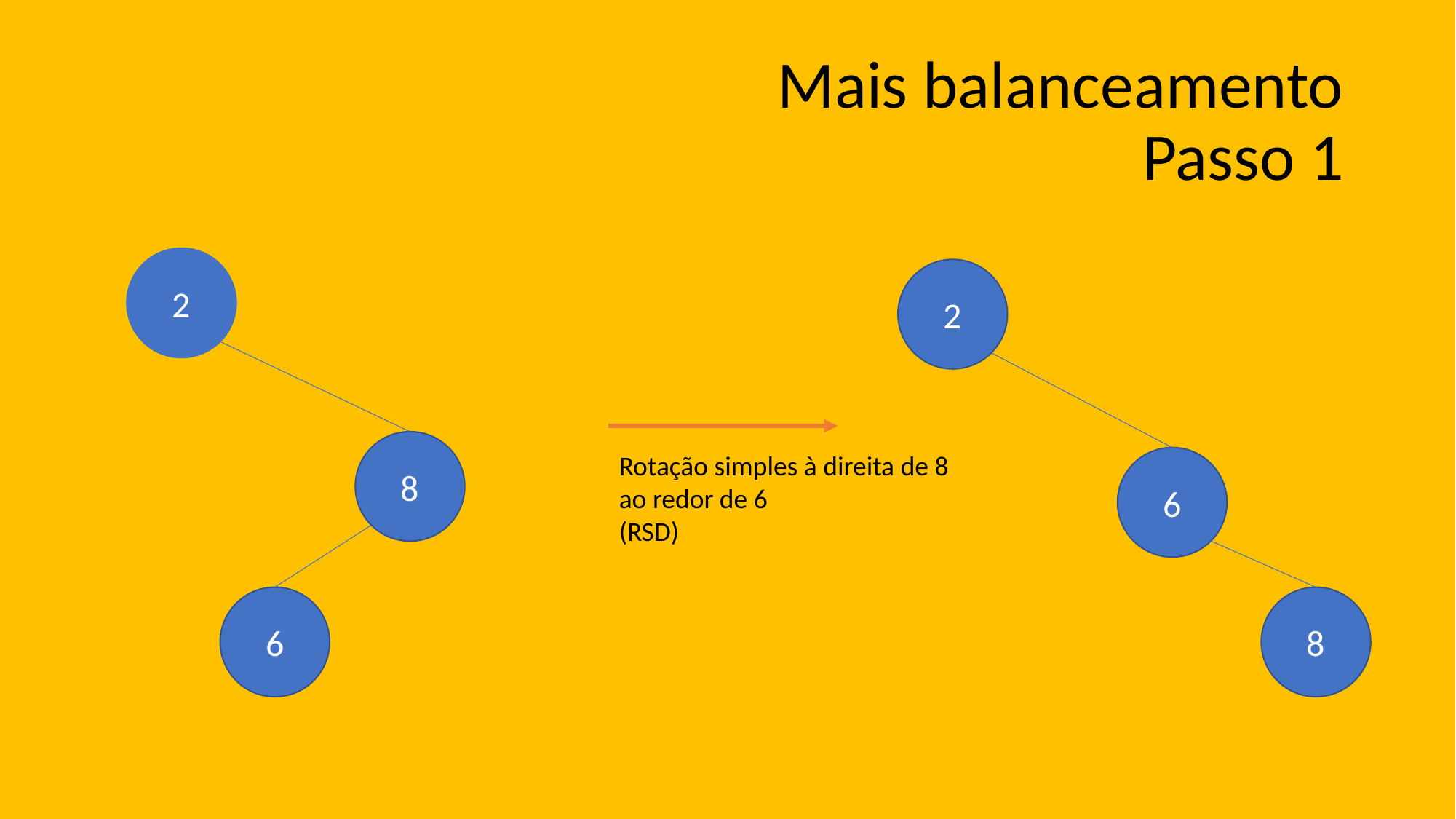

# Mais balanceamento Passo 1
2
2
8
Rotação simples à direita de 8
ao redor de 6
(RSD)
6
6
8